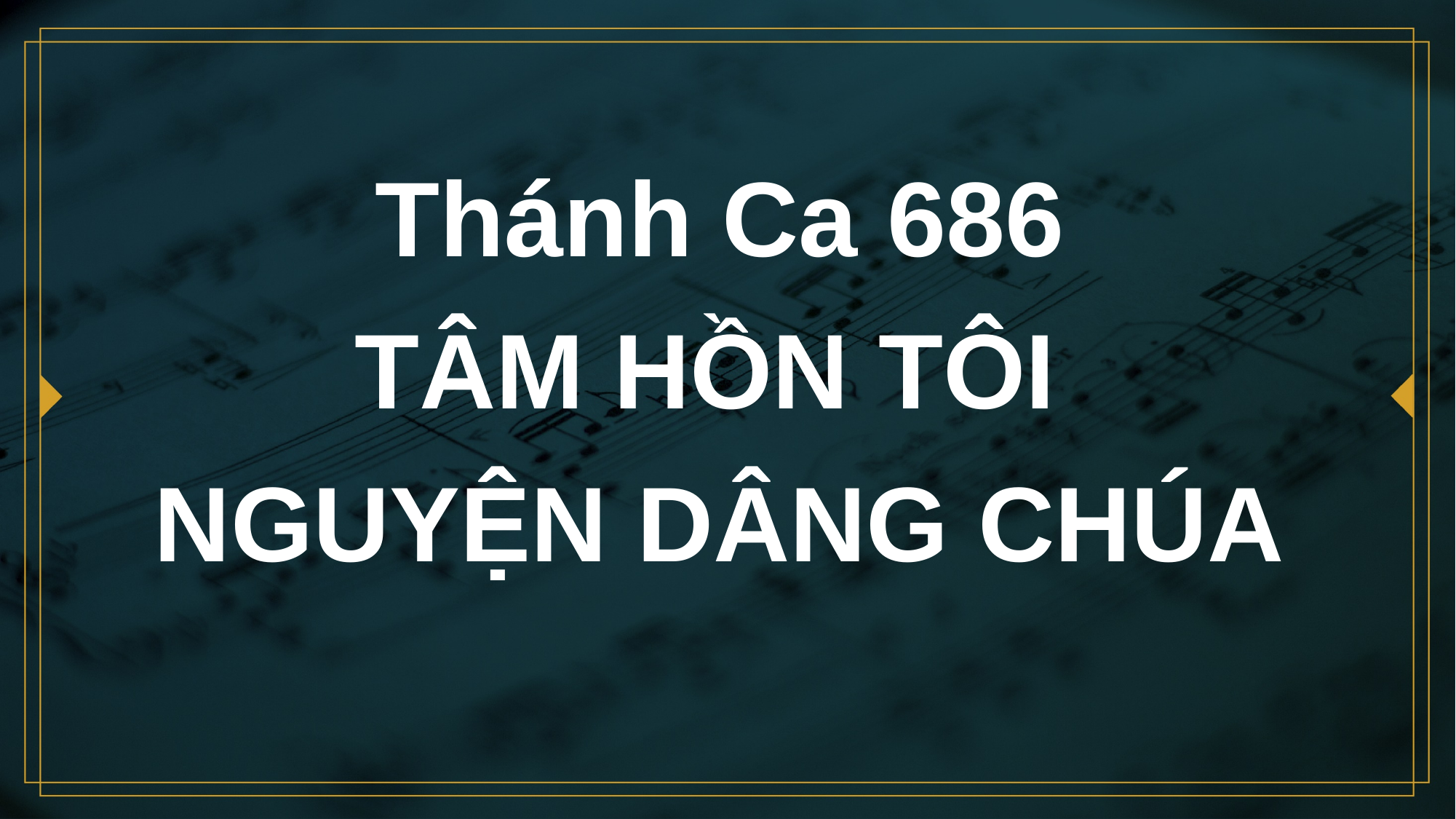

# Thánh Ca 686 TÂM HỒN TÔI NGUYỆN DÂNG CHÚA